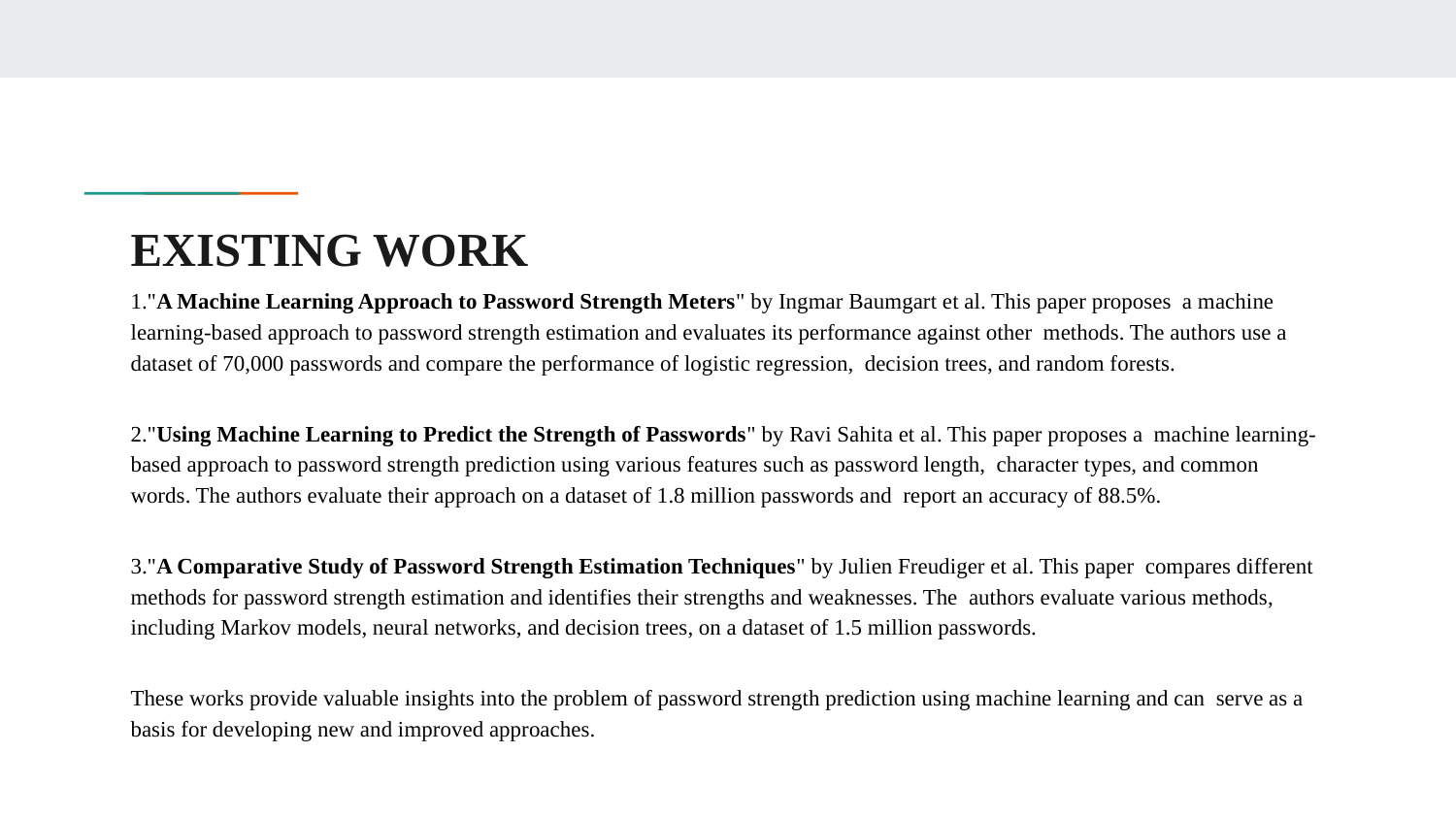

# EXISTING WORK
1."A Machine Learning Approach to Password Strength Meters" by Ingmar Baumgart et al. This paper proposes  a machine learning-based approach to password strength estimation and evaluates its performance against other  methods. The authors use a dataset of 70,000 passwords and compare the performance of logistic regression,  decision trees, and random forests.
2."Using Machine Learning to Predict the Strength of Passwords" by Ravi Sahita et al. This paper proposes a  machine learning-based approach to password strength prediction using various features such as password length,  character types, and common words. The authors evaluate their approach on a dataset of 1.8 million passwords and  report an accuracy of 88.5%.
3."A Comparative Study of Password Strength Estimation Techniques" by Julien Freudiger et al. This paper  compares different methods for password strength estimation and identifies their strengths and weaknesses. The  authors evaluate various methods, including Markov models, neural networks, and decision trees, on a dataset of 1.5 million passwords.
These works provide valuable insights into the problem of password strength prediction using machine learning and can  serve as a basis for developing new and improved approaches.